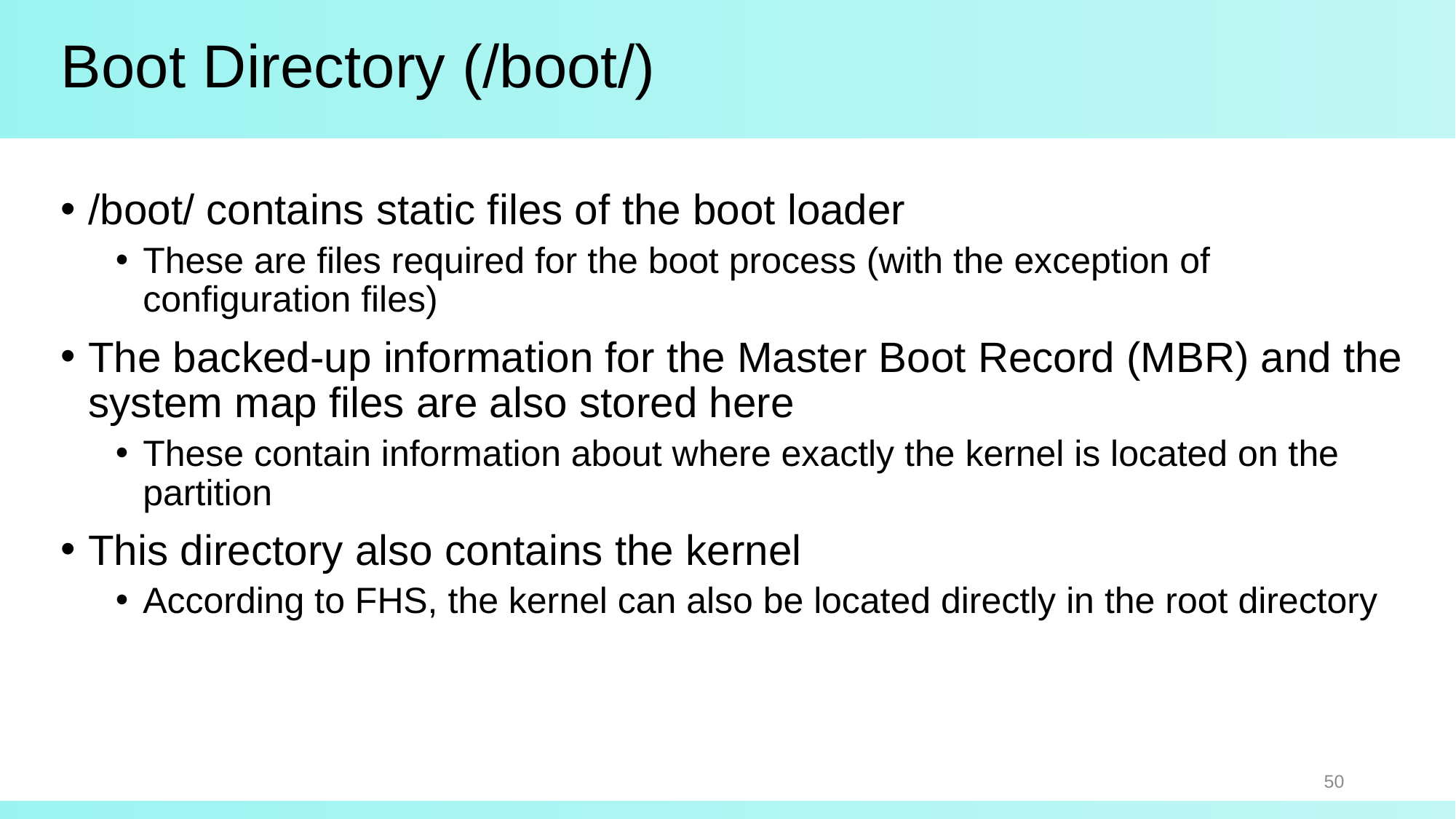

# Boot Directory (/boot/)
/boot/ contains static files of the boot loader
These are files required for the boot process (with the exception of configuration files)
The backed-up information for the Master Boot Record (MBR) and the system map files are also stored here
These contain information about where exactly the kernel is located on the partition
This directory also contains the kernel
According to FHS, the kernel can also be located directly in the root directory
50